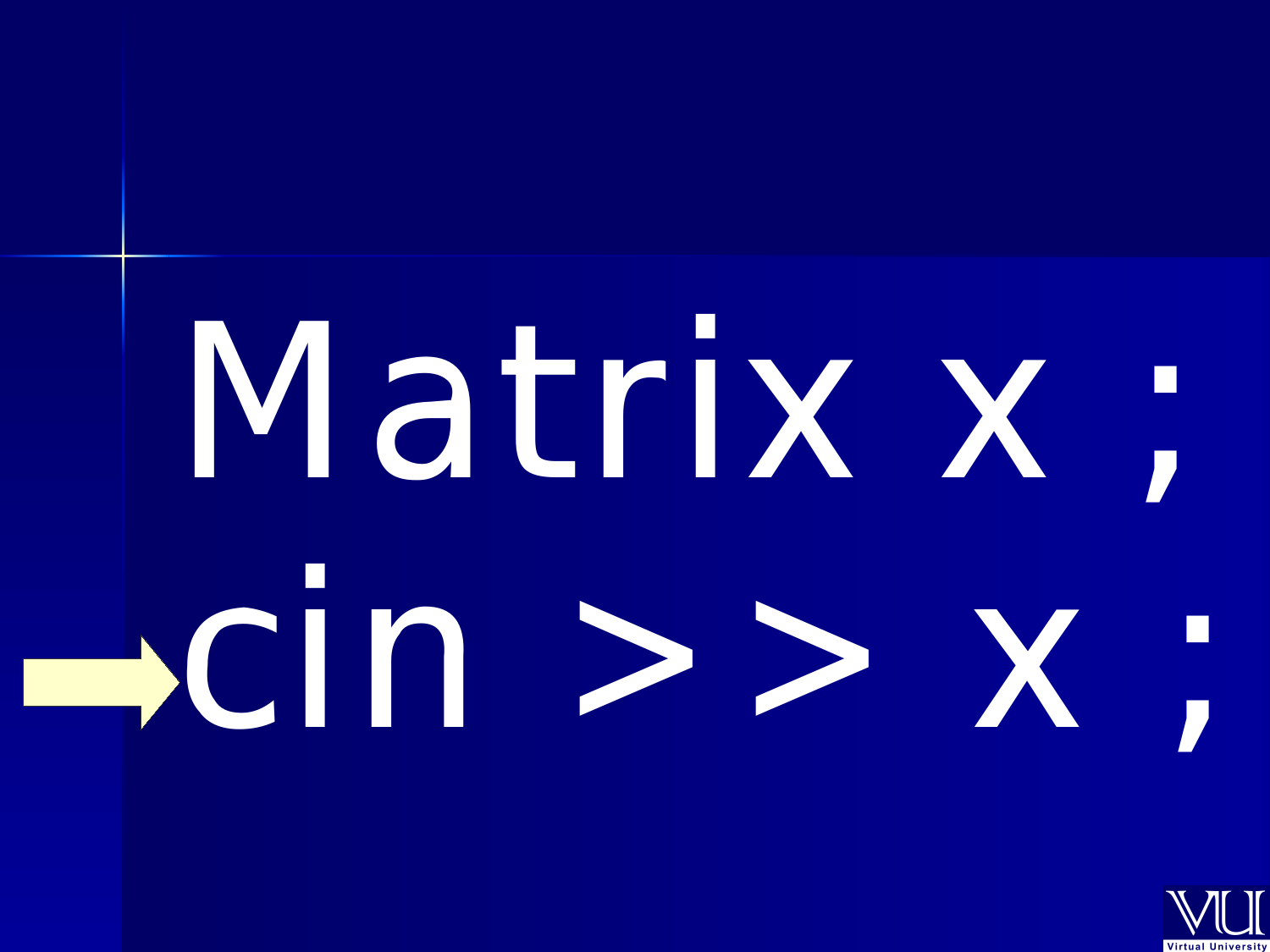

Matrix x ;
	cin >> x ;